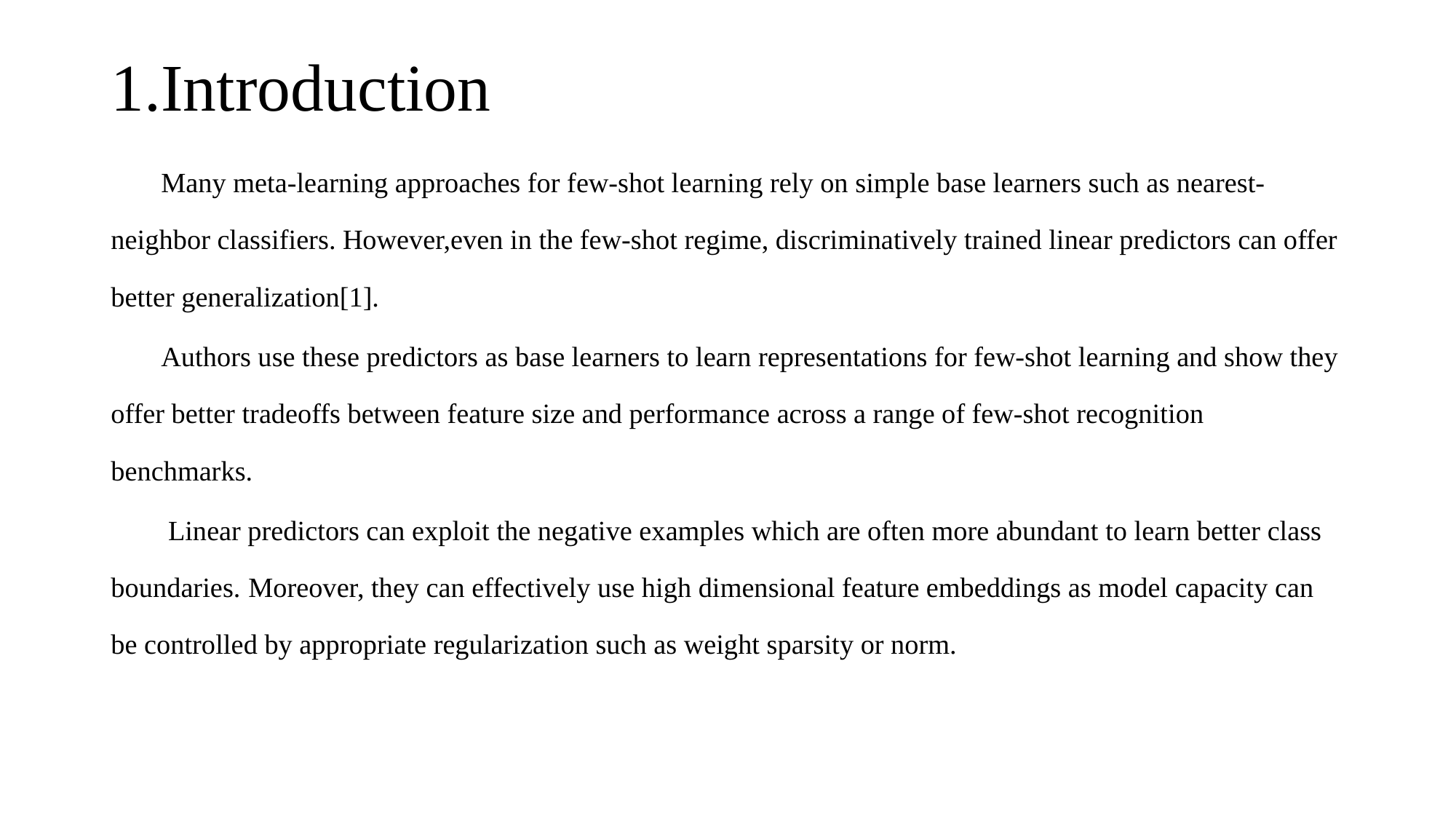

# 1.Introduction
Many meta-learning approaches for few-shot learning rely on simple base learners such as nearest-neighbor classifiers. However,even in the few-shot regime, discriminatively trained linear predictors can offer better generalization[1].
Authors use these predictors as base learners to learn representations for few-shot learning and show they offer better tradeoffs between feature size and performance across a range of few-shot recognition benchmarks.
 Linear predictors can exploit the negative examples which are often more abundant to learn better class boundaries. Moreover, they can effectively use high dimensional feature embeddings as model capacity can be controlled by appropriate regularization such as weight sparsity or norm.